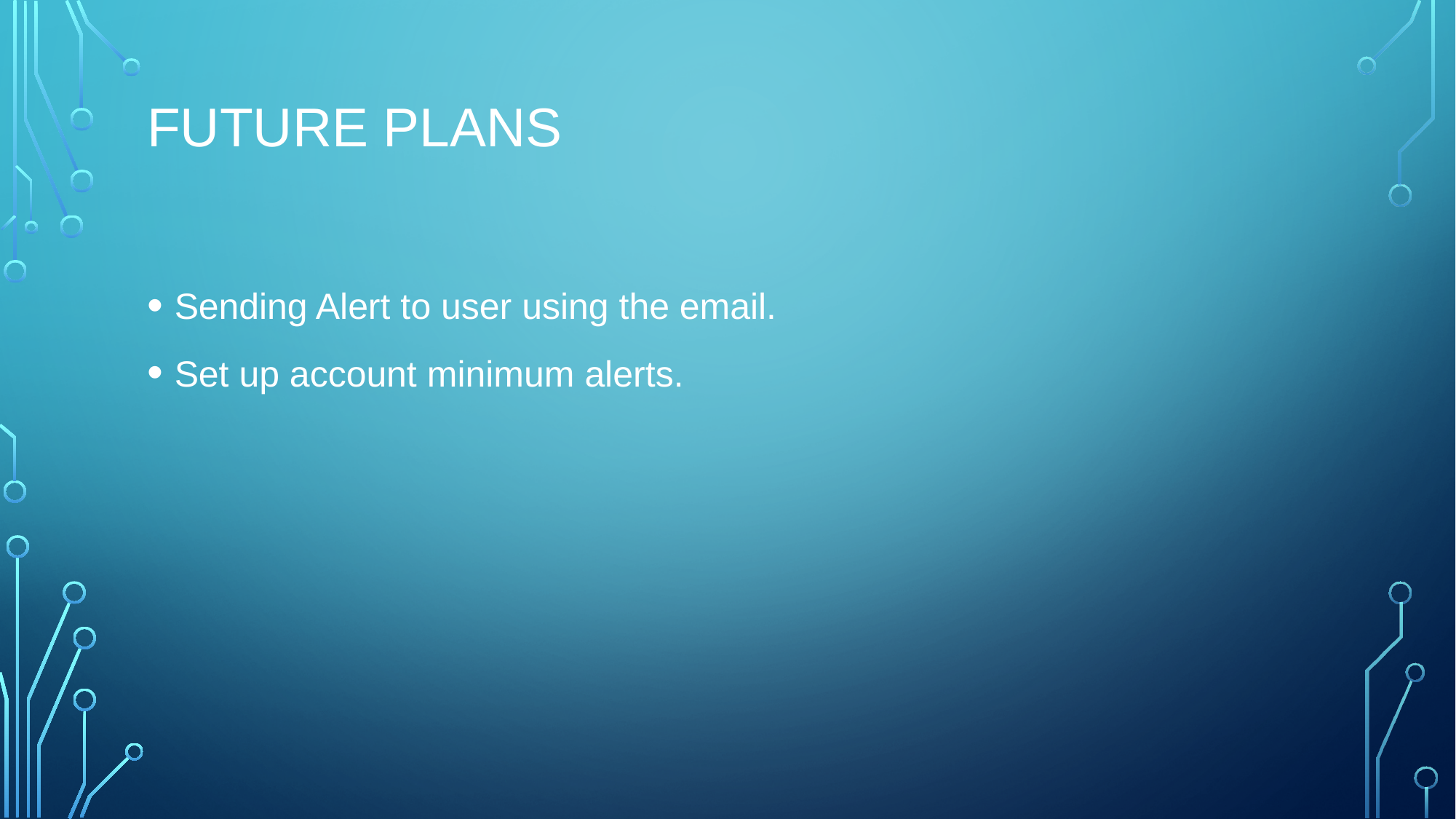

# Future plans
Sending Alert to user using the email.
Set up account minimum alerts.